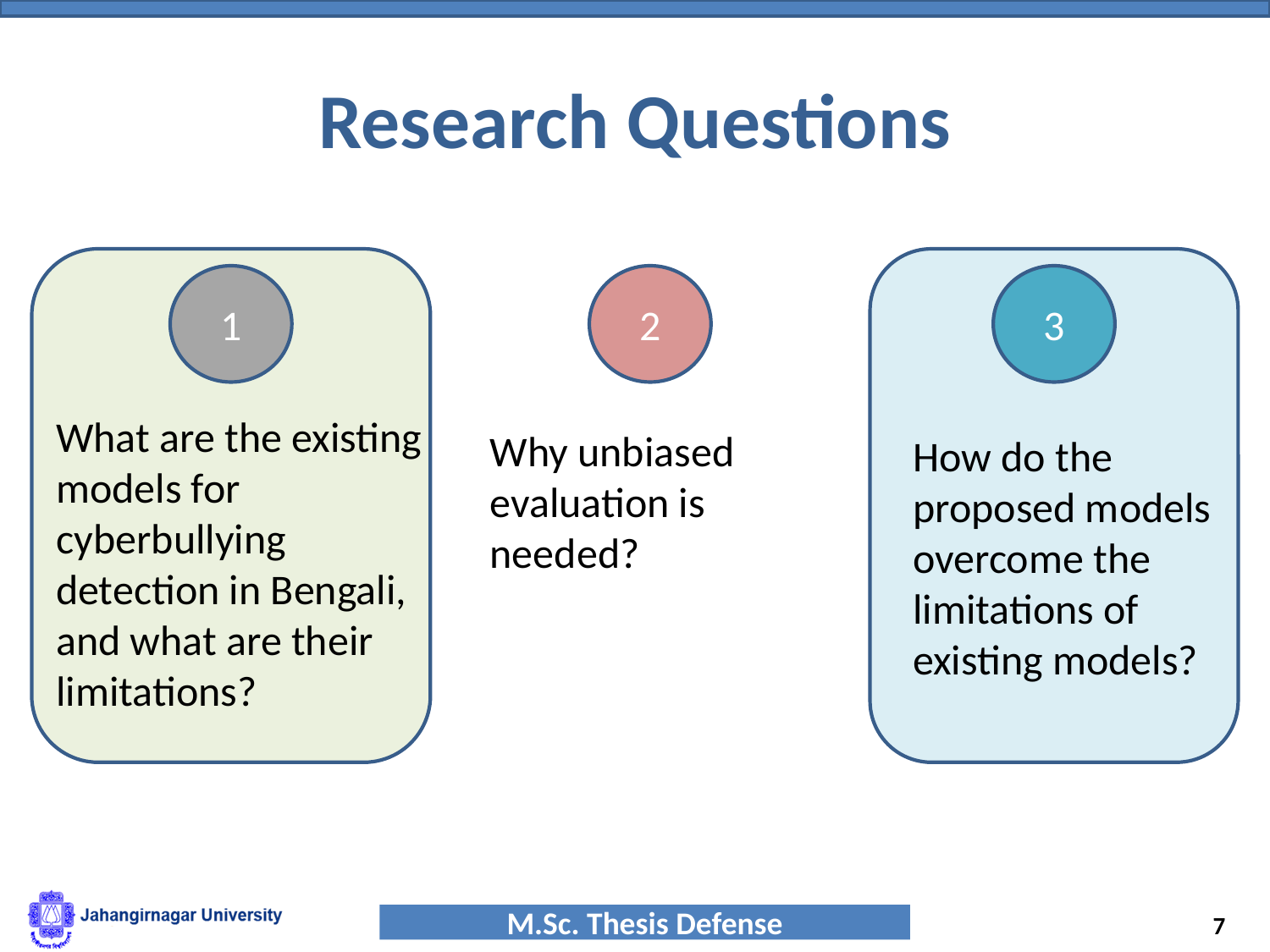

# Research Questions

1
2
3
What are the existing models for cyberbullying detection in Bengali, and what are their limitations?
Why unbiased evaluation is needed?

How do the proposed models overcome the limitations of existing models?

7